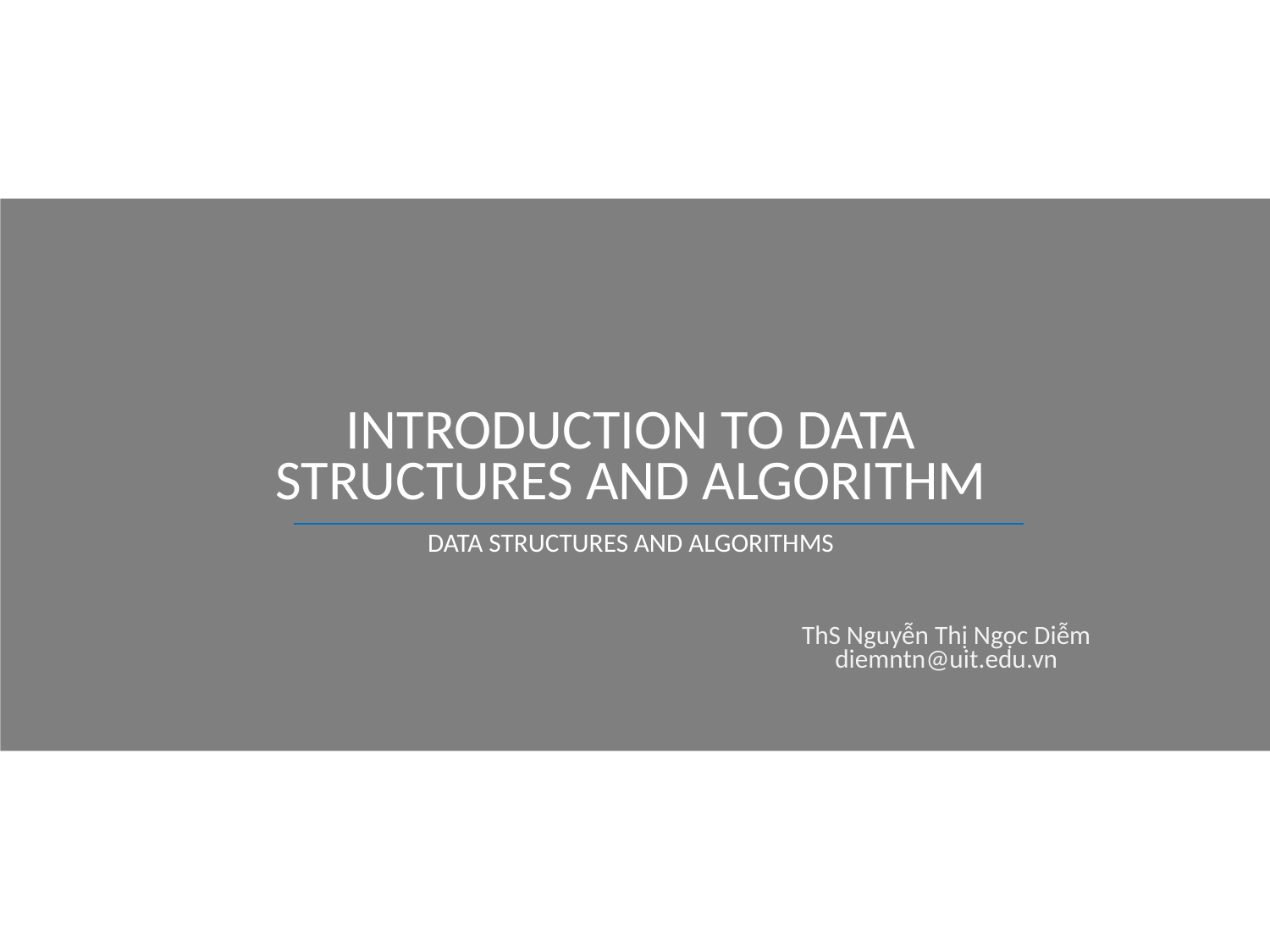

# INTRODUCTION TO DATA STRUCTURES AND ALGORITHM
DATA STRUCTURES AND ALGORITHMS
ThS Nguyễn Thị Ngọc Diễm
diemntn@uit.edu.vn